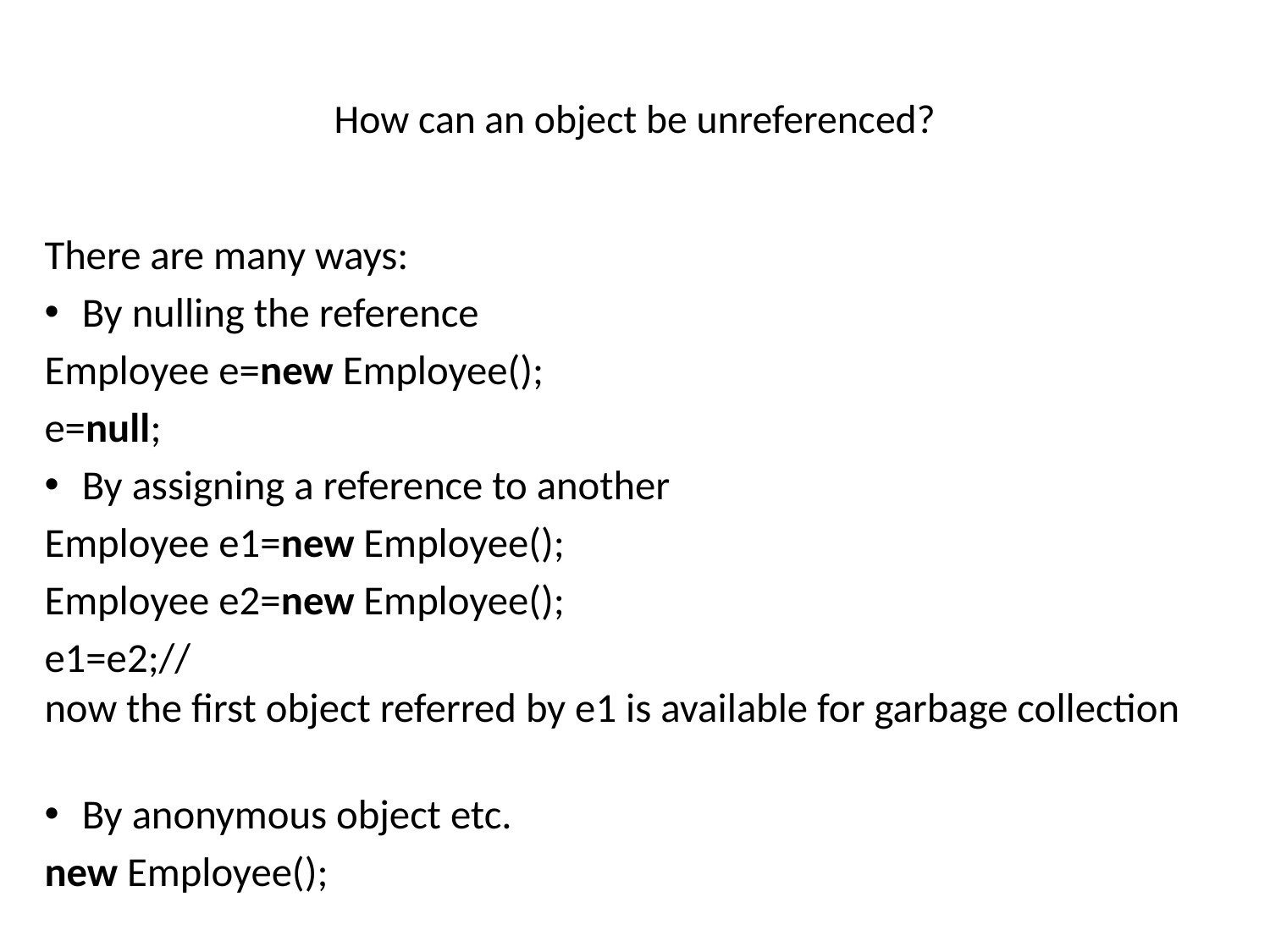

# How can an object be unreferenced?
There are many ways:
By nulling the reference
Employee e=new Employee();
e=null;
By assigning a reference to another
Employee e1=new Employee();
Employee e2=new Employee();
e1=e2;//now the first object referred by e1 is available for garbage collection
By anonymous object etc.
new Employee();